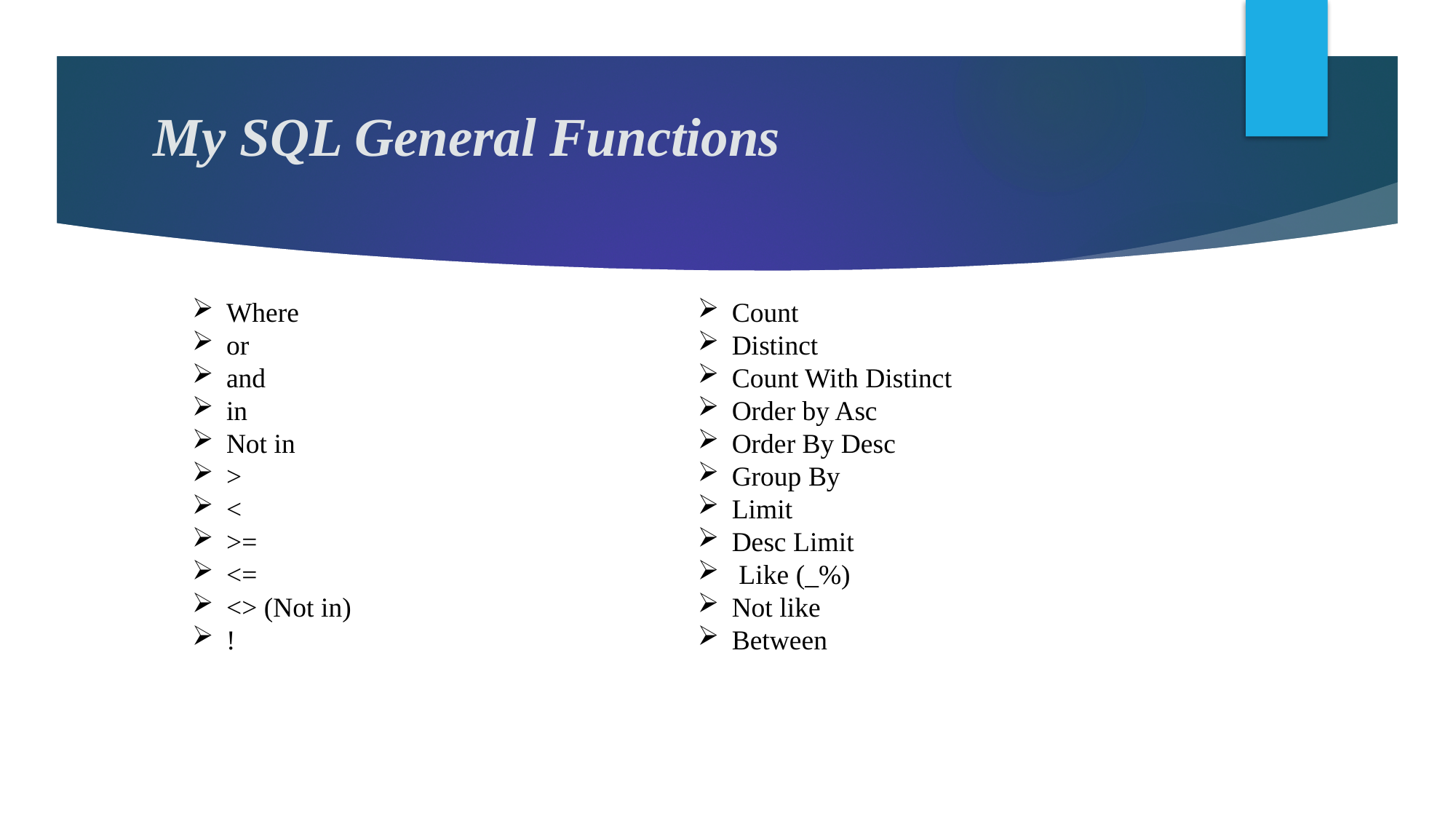

# My SQL General Functions
Where
or
and
in
Not in
>
<
>=
<=
<> (Not in)
!
Count
Distinct
Count With Distinct
Order by Asc
Order By Desc
Group By
Limit
Desc Limit
 Like (_%)
Not like
Between